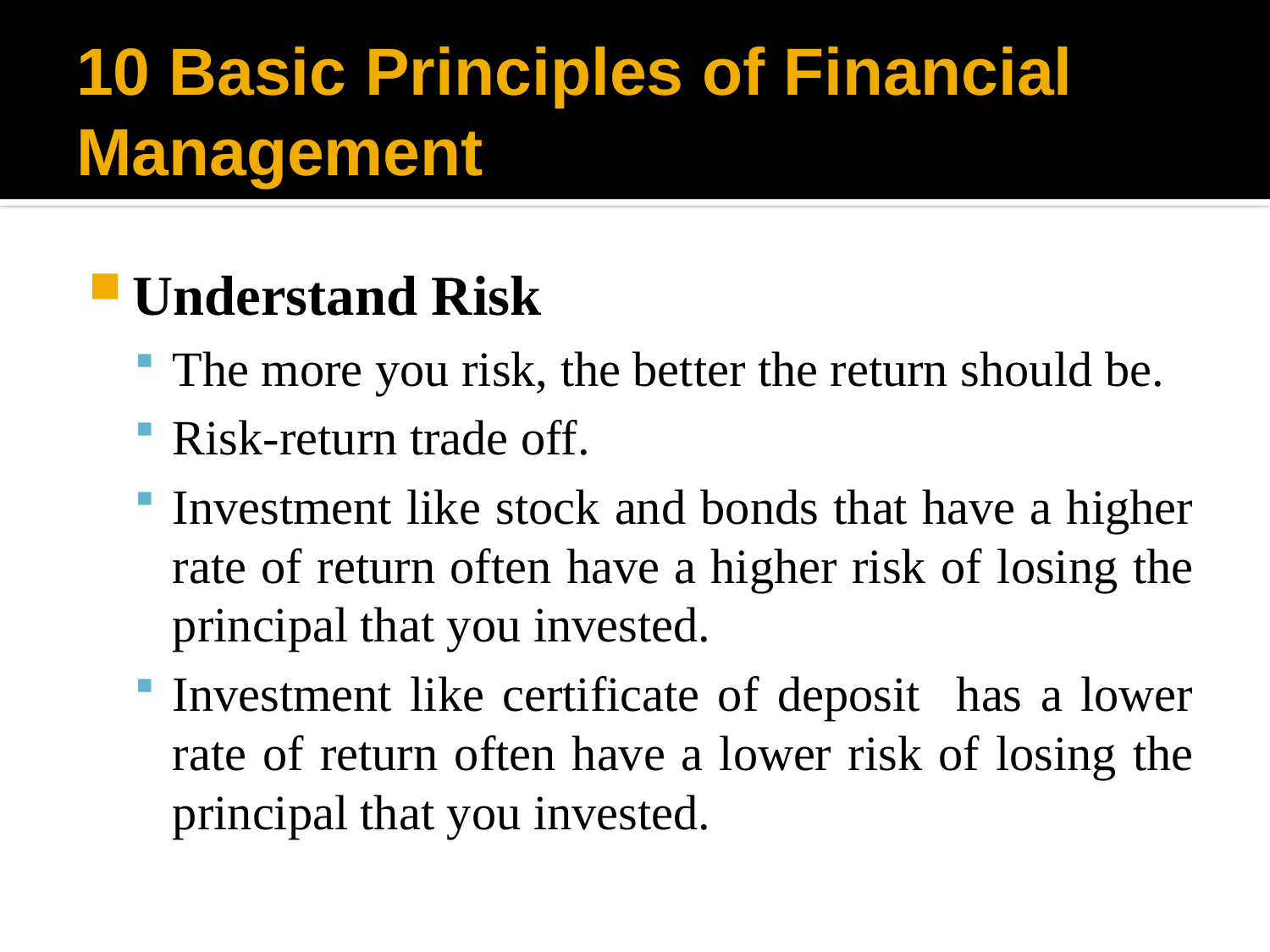

# 10 Basic Principles of Financial Management
Understand Risk
The more you risk, the better the return should be.
Risk-return trade off.
Investment like stock and bonds that have a higher rate of return often have a higher risk of losing the principal that you invested.
Investment like certificate of deposit  has a lower rate of return often have a lower risk of losing the principal that you invested.